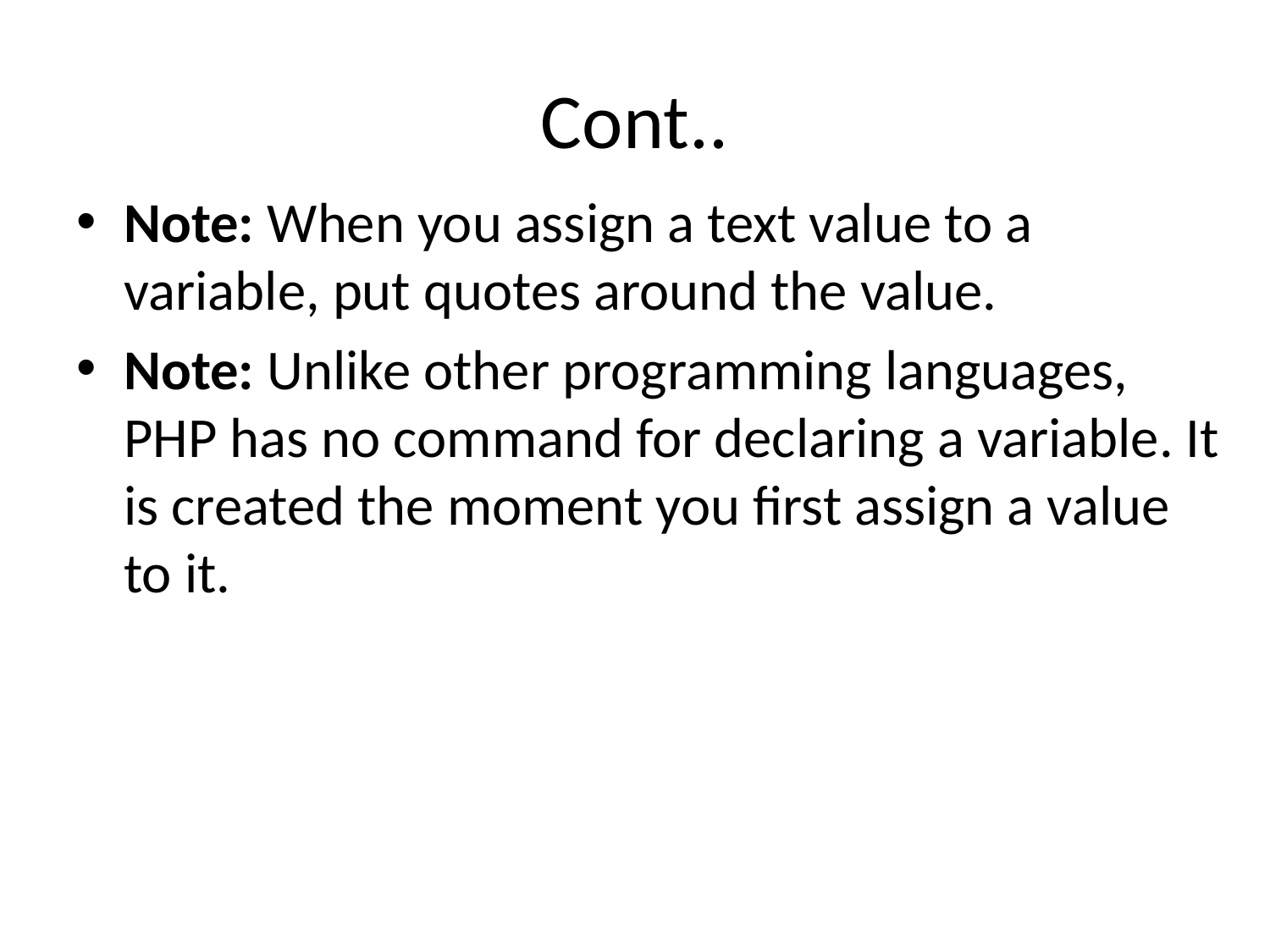

# Cont..
Note: When you assign a text value to a variable, put quotes around the value.
Note: Unlike other programming languages, PHP has no command for declaring a variable. It is created the moment you first assign a value to it.